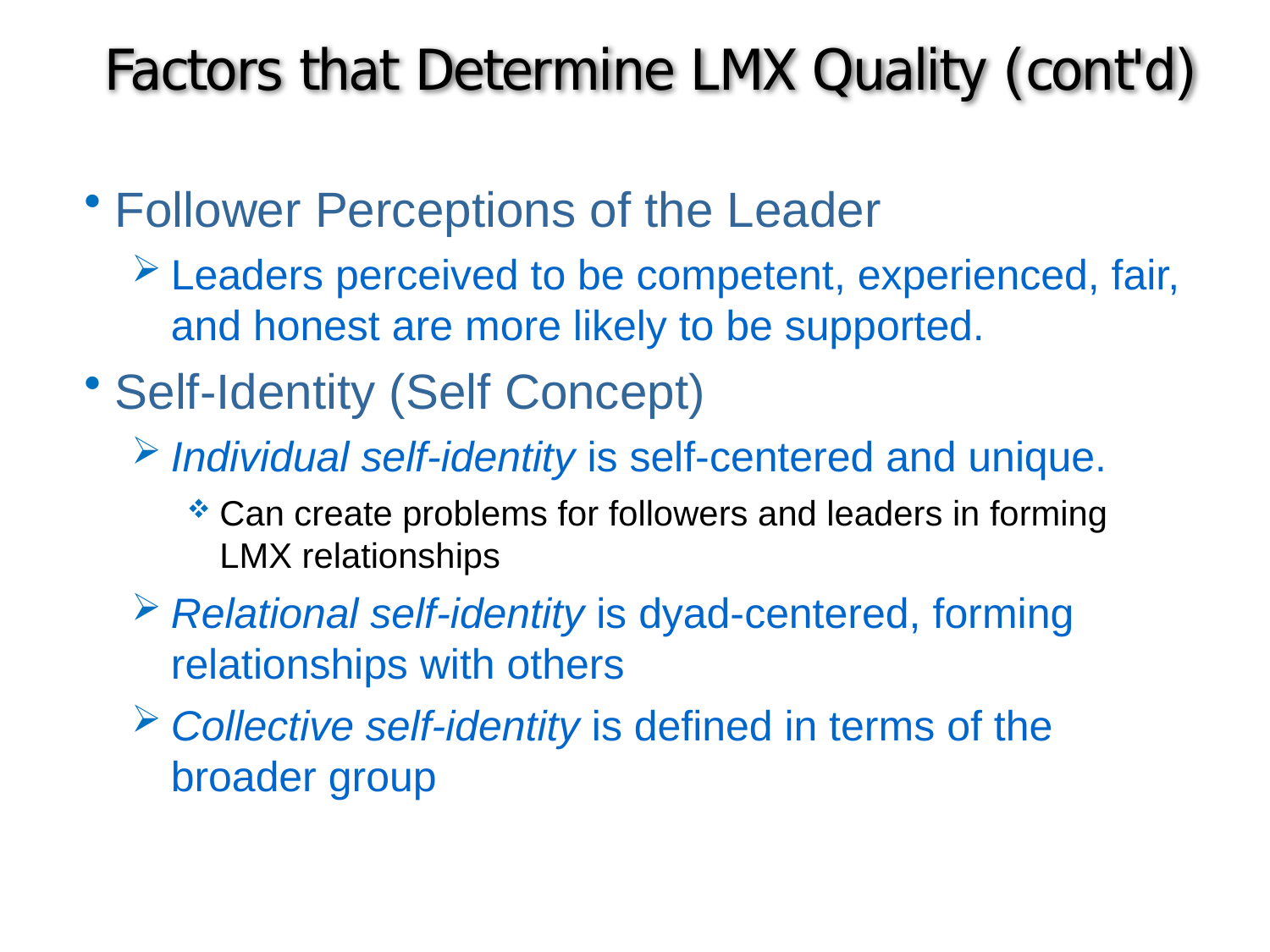

# Factors that Determine LMX Quality (cont'd)
Follower Perceptions of the Leader
Leaders perceived to be competent, experienced, fair, and honest are more likely to be supported.
Self-Identity (Self Concept)
Individual self-identity is self-centered and unique.
Can create problems for followers and leaders in forming LMX relationships
Relational self-identity is dyad-centered, forming relationships with others
Collective self-identity is defined in terms of the broader group